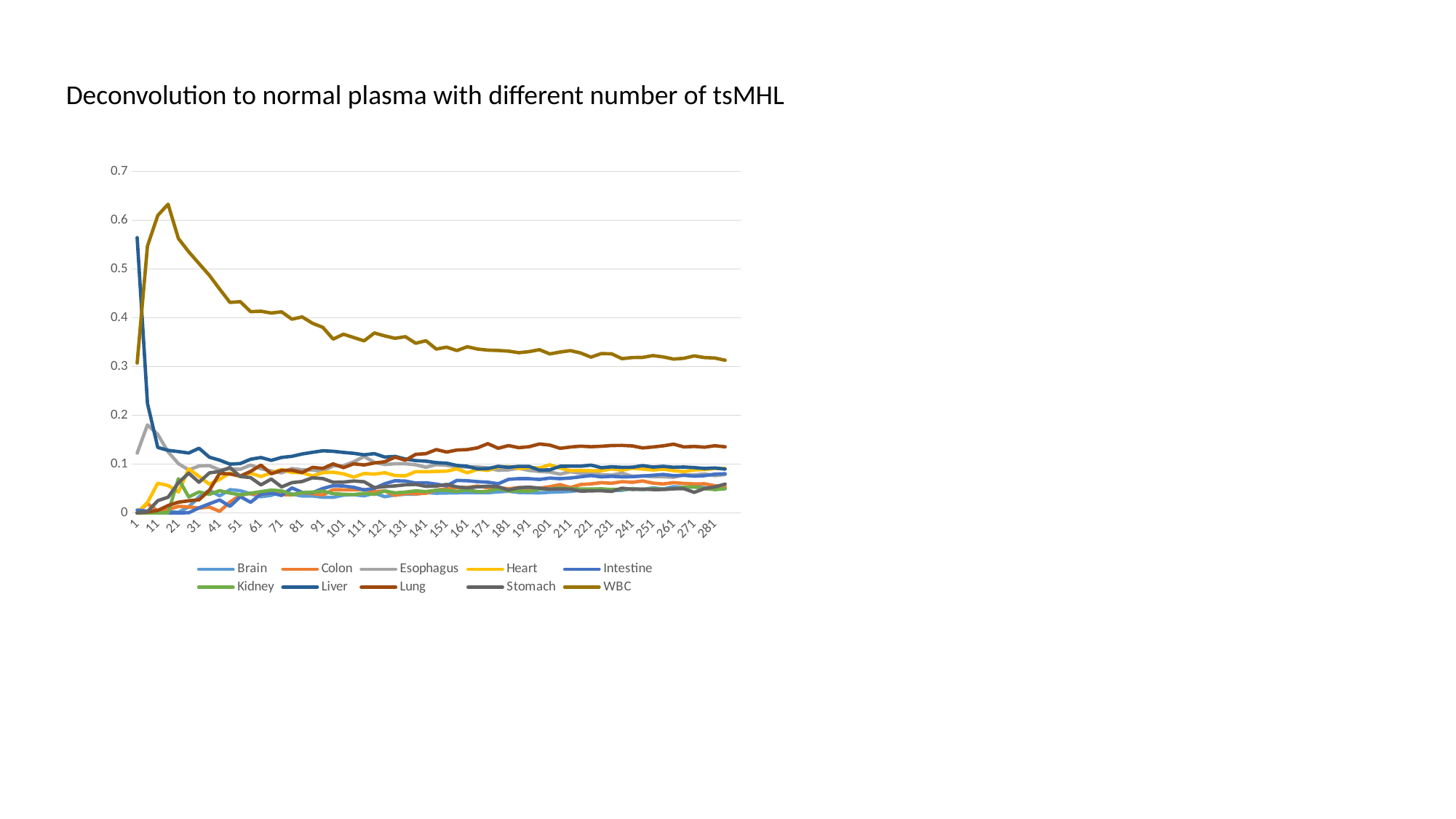

Deconvolution to normal plasma with different number of tsMHL

### Chart

| Category | Brain | Colon | Esophagus | Heart | Intestine | Kidney | Liver | Lung | Stomach | WBC |
|---|---|---|---|---|---|---|---|---|---|---|
| 1 | 0.0 | 0.0 | 0.122587061530689 | 0.0 | 0.00580725426760333 | 0.0 | 0.564325614646407 | 0.0 | 0.0 | 0.307280069555301 |
| 6 | 0.0 | 0.0191021988642592 | 0.18036973263614 | 0.0211748864466127 | 0.00344443287306819 | 0.0 | 0.224323943495973 | 0.00178200379212388 | 0.00251426866871526 | 0.547288533223108 |
| 11 | 0.000111565339853455 | 0.00390926406389107 | 0.160679214669059 | 0.0607508077858814 | 0.000575433754984651 | 0.0 | 0.134067840257807 | 0.00501845529987847 | 0.0249843897427104 | 0.609903029085935 |
| 16 | 0.00310597266596023 | 0.0067847314447934 | 0.125113634210039 | 0.0560978126525983 | 0.000118692589884187 | 0.00061129265740231 | 0.128225608531823 | 0.0149933848861555 | 0.0320493519621548 | 0.632899518399189 |
| 21 | 0.00105686763197861 | 0.0133314862773808 | 0.100997869916149 | 0.0428068001924837 | 0.0 | 0.0700309852838726 | 0.125648276509134 | 0.0218824266230807 | 0.0617367471404657 | 0.562508540425455 |
| 26 | 0.0123502738189618 | 0.0122985664195556 | 0.0879178834000541 | 0.090384693881673 | 0.000220554997941604 | 0.0326955093575309 | 0.122728105376904 | 0.0247710278909376 | 0.0813452160336251 | 0.535288168822816 |
| 31 | 0.0330412850013251 | 0.0097165624637083 | 0.0961511439966453 | 0.074791436128959 | 0.0102465042976315 | 0.0428745810439689 | 0.13249296843989 | 0.0267636731740994 | 0.0627997649202999 | 0.511122080533473 |
| 36 | 0.0462667584135593 | 0.0119598958285904 | 0.0968150083951065 | 0.058621796980377 | 0.01866549321944 | 0.0380532741120971 | 0.114225447670712 | 0.0462589779992256 | 0.0819274093937374 | 0.487205937987154 |
| 41 | 0.0348244664249611 | 0.00315245867514589 | 0.0880230427310496 | 0.068810920710404 | 0.0265256065713873 | 0.0455626188688232 | 0.10798408922306 | 0.0812631235427389 | 0.0850485465440123 | 0.458805126708418 |
| 46 | 0.047617582932381 | 0.0223725621045179 | 0.0901775882962176 | 0.081734316016072 | 0.0133899411429496 | 0.04057517132967 | 0.0998943097985979 | 0.0797298695577556 | 0.0929626508870523 | 0.431546007934786 |
| 51 | 0.0454477683364782 | 0.0364307499727953 | 0.0893220912717734 | 0.0744233523647169 | 0.0332858243040924 | 0.0369549591169085 | 0.101125741633016 | 0.075462026290084 | 0.0745076315378159 | 0.433039855172319 |
| 56 | 0.0390764592271416 | 0.0396111814902446 | 0.0979578497766399 | 0.0813248362581361 | 0.0217697366534043 | 0.0403489625634412 | 0.109987901519487 | 0.085046812078755 | 0.0722743467408073 | 0.412601913691943 |
| 61 | 0.0331747170378139 | 0.0375041682249415 | 0.0904538465966571 | 0.0745277524608824 | 0.0383470252274126 | 0.0436258114689102 | 0.113521015199296 | 0.0979807770402383 | 0.0573534240950661 | 0.413511462648782 |
| 66 | 0.0360346044224962 | 0.0416296478741245 | 0.0858027309496591 | 0.0822017287380832 | 0.0406082220119331 | 0.0466594805747265 | 0.107661389663749 | 0.080259497454222 | 0.0693818842995679 | 0.409760814011438 |
| 71 | 0.044005615488521 | 0.0377091135997624 | 0.0820995883391139 | 0.088878993352915 | 0.0357800118009684 | 0.045272377276565 | 0.113631973075587 | 0.0870358524090802 | 0.0532850433243773 | 0.41230143133311 |
| 76 | 0.0386780525338145 | 0.0367567062154943 | 0.0907892646280526 | 0.0828038478125061 | 0.0511463455771858 | 0.0373699634346904 | 0.115934491594556 | 0.0873956730294313 | 0.0619262834476523 | 0.397199371726617 |
| 81 | 0.0345064816801043 | 0.0413864139361673 | 0.0882561949365956 | 0.0823418361507306 | 0.0420078558837174 | 0.0417564332606952 | 0.120822793228043 | 0.0827119545576159 | 0.0644008938876895 | 0.401809142478642 |
| 86 | 0.034773383352208 | 0.0394925547493467 | 0.0878351822283019 | 0.0756683326698351 | 0.0414613469702156 | 0.0426497313552939 | 0.124132494861731 | 0.0932659831011684 | 0.07194895177934 | 0.38877203893256 |
| 91 | 0.032000442468776 | 0.036671413391429 | 0.0850808127428031 | 0.0825733577690711 | 0.0499995436671275 | 0.0445369648366374 | 0.127352134069099 | 0.0910783409685637 | 0.0702586344317937 | 0.3804483556547 |
| 96 | 0.0318437679665034 | 0.0475932148239906 | 0.0964358794736285 | 0.0832638481111164 | 0.0557039259798937 | 0.03940668567668 | 0.126243299469514 | 0.100420032993029 | 0.0628127204493194 | 0.356276625056325 |
| 101 | 0.0363973378819477 | 0.0471703289519552 | 0.0967238327180735 | 0.0800876283657596 | 0.0551336097871222 | 0.0381619178949558 | 0.123984084521044 | 0.0928065844047737 | 0.063145317512395 | 0.366389357961974 |
| 106 | 0.0373658159698266 | 0.0473285219637466 | 0.104724813526977 | 0.073255244999161 | 0.0523695260452156 | 0.037503244129877 | 0.122028128598836 | 0.100611952261212 | 0.0652580757939193 | 0.359554676711229 |
| 111 | 0.0348190107536645 | 0.0477769331510154 | 0.11558894855919 | 0.0807643141712853 | 0.0470532596896429 | 0.0400407712892083 | 0.119056363103123 | 0.0982431954441409 | 0.06388636687261 | 0.35277083696612 |
| 116 | 0.0405070391812785 | 0.043626476895768 | 0.103547036806363 | 0.0794548377238189 | 0.0503701594944764 | 0.0379615436719862 | 0.121489751232414 | 0.102273836460164 | 0.0518225986663876 | 0.368946719867343 |
| 121 | 0.0332067762003752 | 0.0449329380998913 | 0.0991775580997083 | 0.0822373794121322 | 0.0597248124880904 | 0.0449752578253155 | 0.114331143149481 | 0.104728619694548 | 0.0537701504560429 | 0.362915364574415 |
| 126 | 0.0367686324253041 | 0.0358811234426983 | 0.100704058614227 | 0.0765145692741477 | 0.065850129433896 | 0.0410182751588962 | 0.1157832553546 | 0.114171160019058 | 0.0553502727121676 | 0.357958523565005 |
| 131 | 0.0382934690079923 | 0.0399723085447888 | 0.100722183621467 | 0.0759433873452153 | 0.0651933667272534 | 0.0426345998408665 | 0.11041862666248 | 0.107881025516965 | 0.0576273681805667 | 0.361313664552405 |
| 136 | 0.0384013019195388 | 0.0390608176118019 | 0.0985150195814337 | 0.0846117465214225 | 0.0610938676402959 | 0.0450514001027269 | 0.107093455092869 | 0.119966630180387 | 0.0583901829872759 | 0.347815578362248 |
| 141 | 0.0415539246230777 | 0.0402199796376145 | 0.09353056127099 | 0.0841912970463862 | 0.061750871041635 | 0.0437797022198025 | 0.106086489225508 | 0.121395999818436 | 0.0544148160213473 | 0.353076359095203 |
| 146 | 0.0403544815399416 | 0.0467379107374305 | 0.0989421908345659 | 0.085013149983068 | 0.0589178734457162 | 0.0464684293629096 | 0.102965509803799 | 0.129765323741515 | 0.0549523847402008 | 0.335882745810854 |
| 151 | 0.0407714325871819 | 0.0494794769290773 | 0.0975364148641108 | 0.0856597557761481 | 0.0553850026363888 | 0.0463485948592767 | 0.101914997822147 | 0.12465885675866 | 0.0583242300907153 | 0.339921237676294 |
| 156 | 0.0410973447270305 | 0.0517365644570914 | 0.0944047539270647 | 0.090076546626196 | 0.0665772283592109 | 0.0440688387060494 | 0.097191288449641 | 0.128779865398746 | 0.0532419970702328 | 0.332825572278737 |
| 161 | 0.0414293239894519 | 0.0519997664104346 | 0.0940909660790754 | 0.0822151053566857 | 0.0658677352645427 | 0.0472109487708954 | 0.0954554604109418 | 0.129779733447865 | 0.0512494397726594 | 0.340701520497448 |
| 166 | 0.0413438671651844 | 0.0550396528943985 | 0.0941752305788098 | 0.0892208096449315 | 0.0640191704348492 | 0.0435228973450465 | 0.0901736842805549 | 0.133337514100349 | 0.0532598499341076 | 0.335907323621769 |
| 171 | 0.0413462391889525 | 0.0514277633271309 | 0.0921348342349068 | 0.087017918850248 | 0.0628933635632058 | 0.0441017235679822 | 0.0908434039044358 | 0.141903919747021 | 0.0546163327807065 | 0.333714500835411 |
| 176 | 0.0431789719121386 | 0.0518660004885323 | 0.0872088502710358 | 0.0940771210752143 | 0.0596960690907065 | 0.0495426654017297 | 0.0954244709755587 | 0.132429277443198 | 0.0535120323023544 | 0.333064541039532 |
| 181 | 0.0443746906540836 | 0.049347778011013 | 0.0881791817642691 | 0.0947745238304944 | 0.0686709500433415 | 0.0447938637374655 | 0.093384686297483 | 0.138010497395613 | 0.0467243814939104 | 0.331739446772326 |
| 186 | 0.0417814265254723 | 0.0517958366625177 | 0.0914531376239019 | 0.0907401529899938 | 0.0702407881280813 | 0.0450064662659511 | 0.0952944918102638 | 0.133677779035482 | 0.0515694137502681 | 0.328440507208068 |
| 191 | 0.0413543092902941 | 0.0502534555393413 | 0.0870503398934646 | 0.092956837607045 | 0.0699973978888688 | 0.0440559351565847 | 0.0952698108612917 | 0.135717901757379 | 0.0526249651651498 | 0.330719046840581 |
| 196 | 0.0409660010273699 | 0.0506488140459365 | 0.0848379736856955 | 0.0921420761169925 | 0.0685062535959708 | 0.0486873819270724 | 0.0875608661696445 | 0.141255443212597 | 0.050752187046202 | 0.334643003172519 |
| 201 | 0.0422663268344059 | 0.0536559463428841 | 0.0836984128050185 | 0.0986214152969888 | 0.0712442194664959 | 0.0487389563728206 | 0.0882197989777477 | 0.13897347534319 | 0.0486117282346093 | 0.325969720325839 |
| 206 | 0.0430693073616901 | 0.0579315729140978 | 0.0794305452154977 | 0.091873087465908 | 0.0701044785997853 | 0.0510828125535271 | 0.0954319770836071 | 0.132318797442614 | 0.0490118706171223 | 0.32974555074615 |
| 211 | 0.0440278884936936 | 0.0518398927520783 | 0.0845475032519794 | 0.0866124062585992 | 0.0715208872871001 | 0.0493473827101876 | 0.0957219328612804 | 0.134961675236115 | 0.0486315170065867 | 0.33278891414238 |
| 216 | 0.0463896039759591 | 0.0580962740776746 | 0.0807860399059296 | 0.0870151120253495 | 0.0739619788673219 | 0.0490605810795042 | 0.0956445452789356 | 0.136717477972673 | 0.0445349084631661 | 0.327793478353487 |
| 221 | 0.0481809674547836 | 0.0593381663047755 | 0.0828405542087042 | 0.0863319192093825 | 0.076538238907502 | 0.0487877948716377 | 0.097840530816582 | 0.1356093976336 | 0.045172957121594 | 0.319359473471439 |
| 226 | 0.0488143483018608 | 0.0619859933704906 | 0.0783252085378183 | 0.0864859002664785 | 0.0738052068759598 | 0.049195954065636 | 0.0927064739454014 | 0.136590021985828 | 0.0454138883673633 | 0.326677004283164 |
| 231 | 0.0460461117193753 | 0.0606962345024926 | 0.0773590852424418 | 0.0900974997426865 | 0.0750711472521083 | 0.0480367397170094 | 0.0944358376349251 | 0.138094472632986 | 0.0440397024762211 | 0.326123169079754 |
| 236 | 0.0463201198794301 | 0.0640329781707883 | 0.0815002069955111 | 0.0874934131330941 | 0.0736996991411159 | 0.0483576906271422 | 0.0933520227263418 | 0.138358636003639 | 0.0506434170503726 | 0.316241816272565 |
| 241 | 0.0500098186888149 | 0.0626987726312693 | 0.0749260943695306 | 0.0915885034459613 | 0.0741788403477669 | 0.0491764787104331 | 0.093549106971 | 0.137287712967391 | 0.0480804404934129 | 0.318504231374421 |
| 246 | 0.0476195042845757 | 0.0654168104765779 | 0.0758634542862421 | 0.0898383898758052 | 0.0755751588629927 | 0.0481600053272327 | 0.0968090202897501 | 0.133127379940497 | 0.0487705955220317 | 0.318819681134295 |
| 251 | 0.0513427628284896 | 0.0609405716457756 | 0.0741205185006608 | 0.0879372584529478 | 0.077094811271813 | 0.0492076857654676 | 0.0939347656490078 | 0.135082555704843 | 0.0478254529661287 | 0.322513617214867 |
| 256 | 0.0490634547937848 | 0.0593062042736404 | 0.0740675612127922 | 0.0895763911446773 | 0.078822765453804 | 0.0485379916476481 | 0.095427733819188 | 0.13744670897542 | 0.0479388573870378 | 0.319812331292008 |
| 261 | 0.0536084660236764 | 0.0620864973273491 | 0.0730105241620438 | 0.0866699824596868 | 0.076287037382924 | 0.0492353568411083 | 0.093444539316623 | 0.140904804626085 | 0.0493779930799825 | 0.315374798780521 |
| 266 | 0.0524014043036113 | 0.0602170235197662 | 0.0777801320139986 | 0.0845553888972251 | 0.0769506327084062 | 0.0522693864648546 | 0.0939843389414696 | 0.135199758946012 | 0.0496805910733093 | 0.316961343131347 |
| 271 | 0.0531386495931765 | 0.0593207018527567 | 0.0778562330116692 | 0.088138144688941 | 0.0752507650708064 | 0.0533801207507727 | 0.0928442804266659 | 0.136187832205497 | 0.0419635386171663 | 0.321919733782549 |
| 276 | 0.0517471037007739 | 0.0596632852265393 | 0.0798013264166768 | 0.0887565825605227 | 0.0763003226700017 | 0.0495820440999456 | 0.0910960323169157 | 0.134737726965821 | 0.0498116143919161 | 0.318503961650887 |
| 281 | 0.049763406048334 | 0.0556466035565408 | 0.0763018435444418 | 0.0907989797311261 | 0.0793488857565149 | 0.0477657873619351 | 0.0920499605373439 | 0.137592036644806 | 0.0532006757274156 | 0.317531821091542 |
| 286 | 0.0500760024295611 | 0.0534193236729469 | 0.0785654218223304 | 0.0910507345001244 | 0.0802186138922961 | 0.049396928558381 | 0.0898084883934406 | 0.135403615520121 | 0.0590414176843746 | 0.313019453526424 |
|  | None | None | None | None | None | None | None | None | None | None |